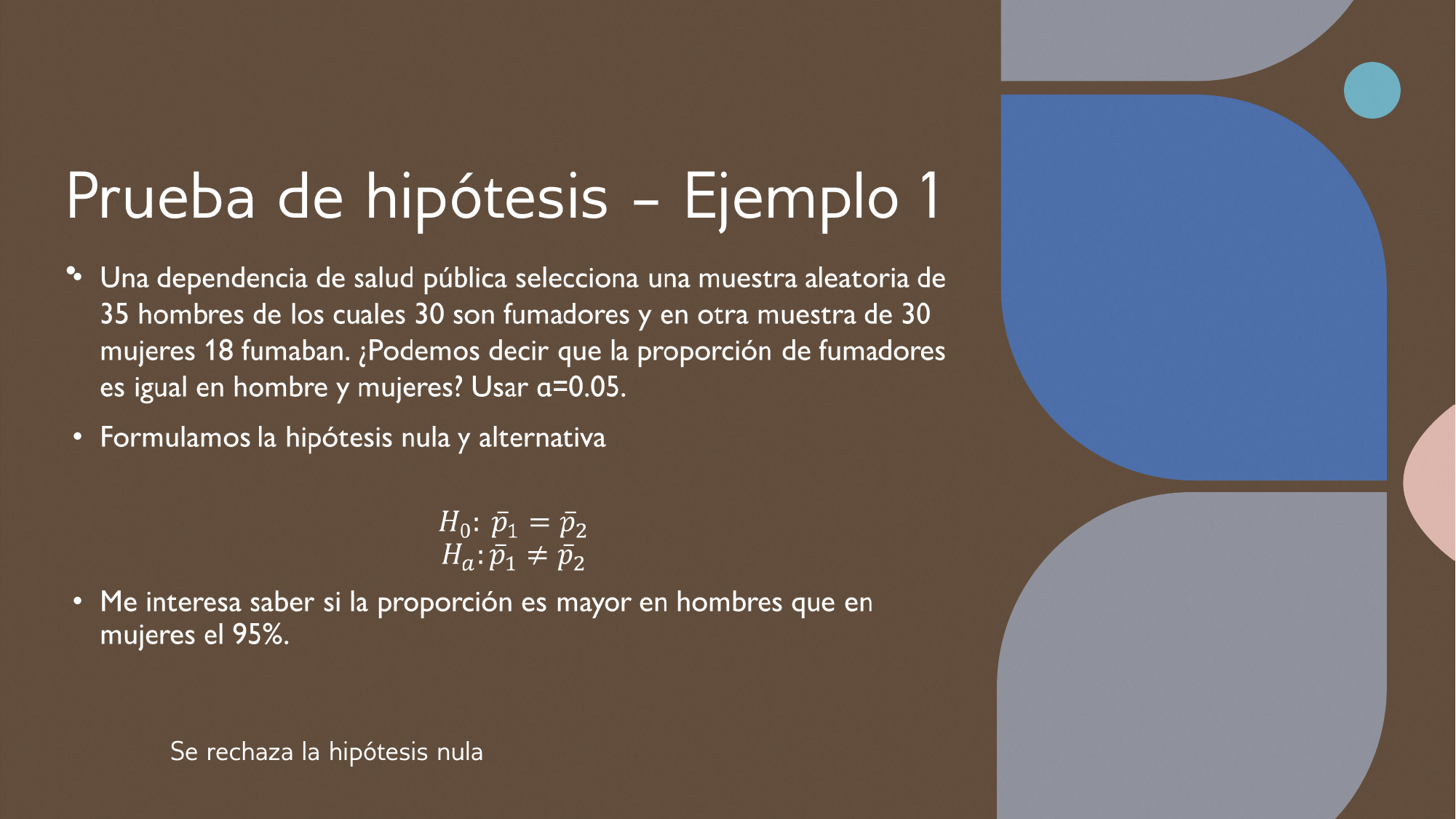

# Prueba de hipótesis – Ejemplo 1

Se rechaza la hipótesis nula